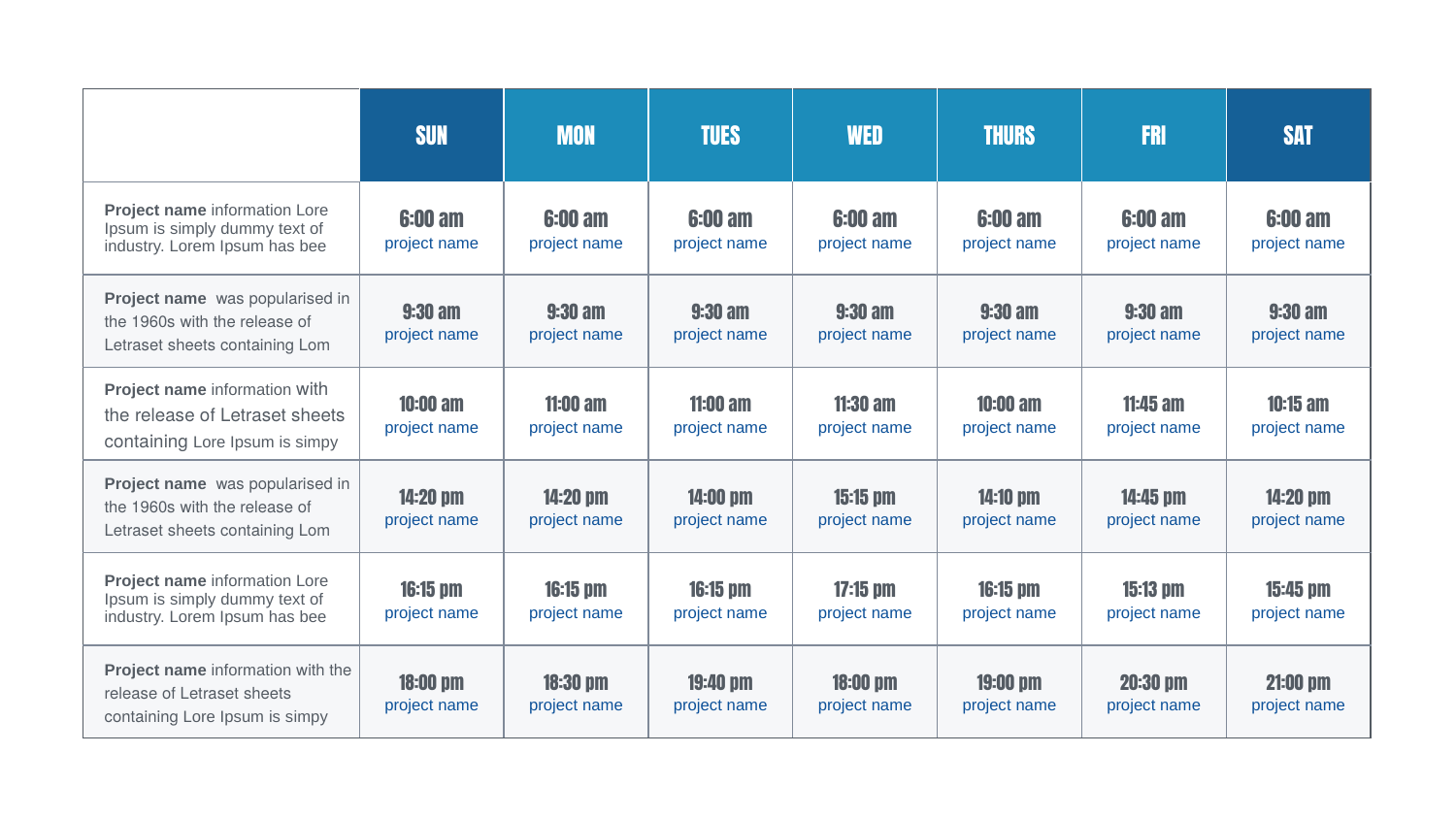

|  | SUN | MON | TUES | WED | THURS | FRI | SAT |
| --- | --- | --- | --- | --- | --- | --- | --- |
| Project name information Lore Ipsum is simply dummy text of industry. Lorem Ipsum has bee | 6:00 am project name | 6:00 am project name | 6:00 am project name | 6:00 am project name | 6:00 am project name | 6:00 am project name | 6:00 am project name |
| Project name  was popularised in the 1960s with the release of Letraset sheets containing Lom | 9:30 am project name | 9:30 am project name | 9:30 am project name | 9:30 am project name | 9:30 am project name | 9:30 am project name | 9:30 am project name |
| Project name information with the release of Letraset sheets containing Lore Ipsum is simpy | 10:00 am project name | 11:00 am project name | 11:00 am project name | 11:30 am project name | 10:00 am project name | 11:45 am project name | 10:15 am project name |
| Project name  was popularised in the 1960s with the release of Letraset sheets containing Lom | 14:20 pm project name | 14:20 pm project name | 14:00 pm project name | 15:15 pm project name | 14:10 pm project name | 14:45 pm project name | 14:20 pm project name |
| Project name information Lore Ipsum is simply dummy text of industry. Lorem Ipsum has bee | 16:15 pm project name | 16:15 pm project name | 16:15 pm project name | 17:15 pm project name | 16:15 pm project name | 15:13 pm project name | 15:45 pm project name |
| Project name information with the release of Letraset sheets containing Lore Ipsum is simpy | 18:00 pm project name | 18:30 pm project name | 19:40 pm project name | 18:00 pm project name | 19:00 pm project name | 20:30 pm project name | 21:00 pm project name |